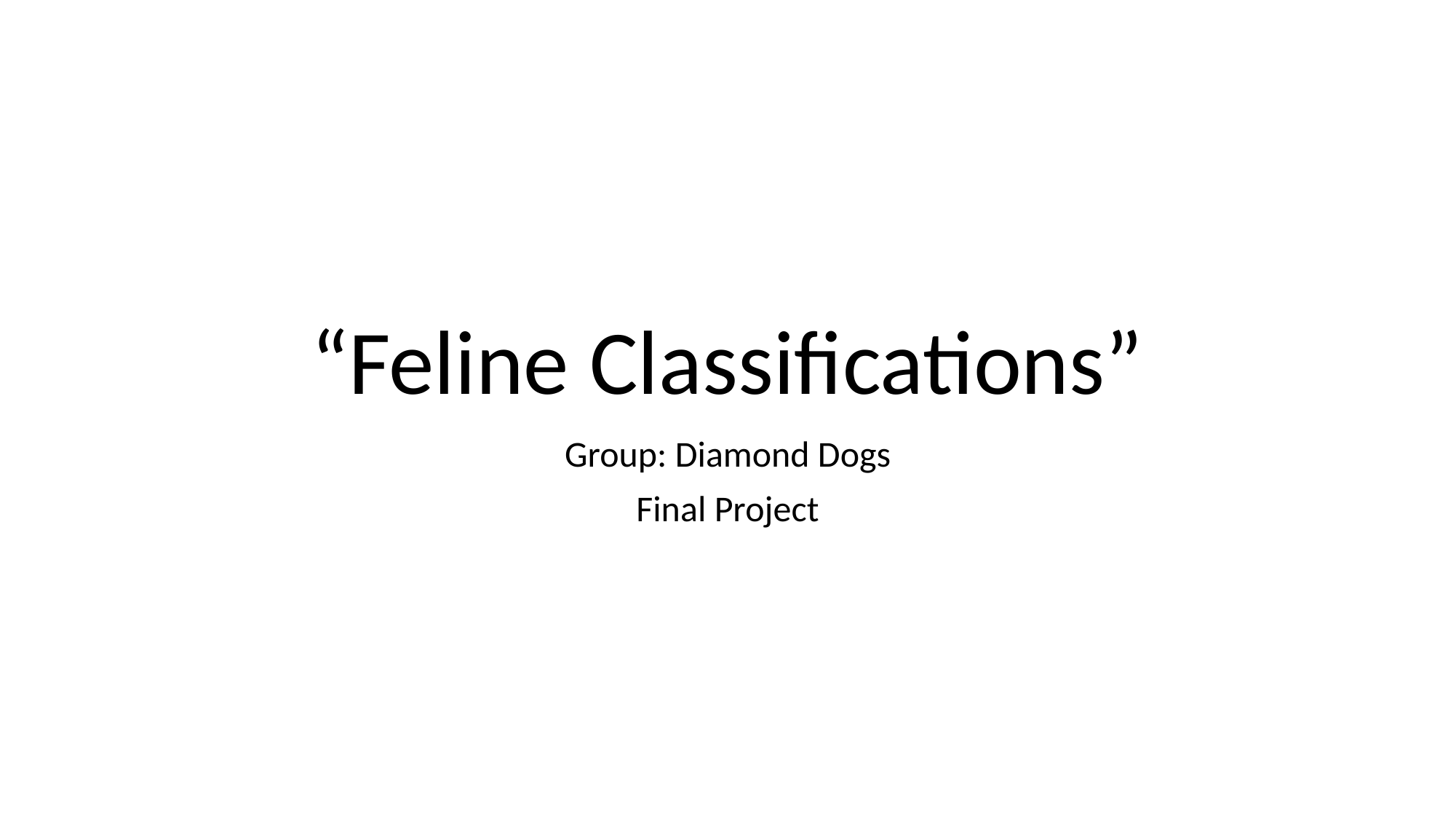

# “Feline Classifications”
Group: Diamond Dogs
Final Project